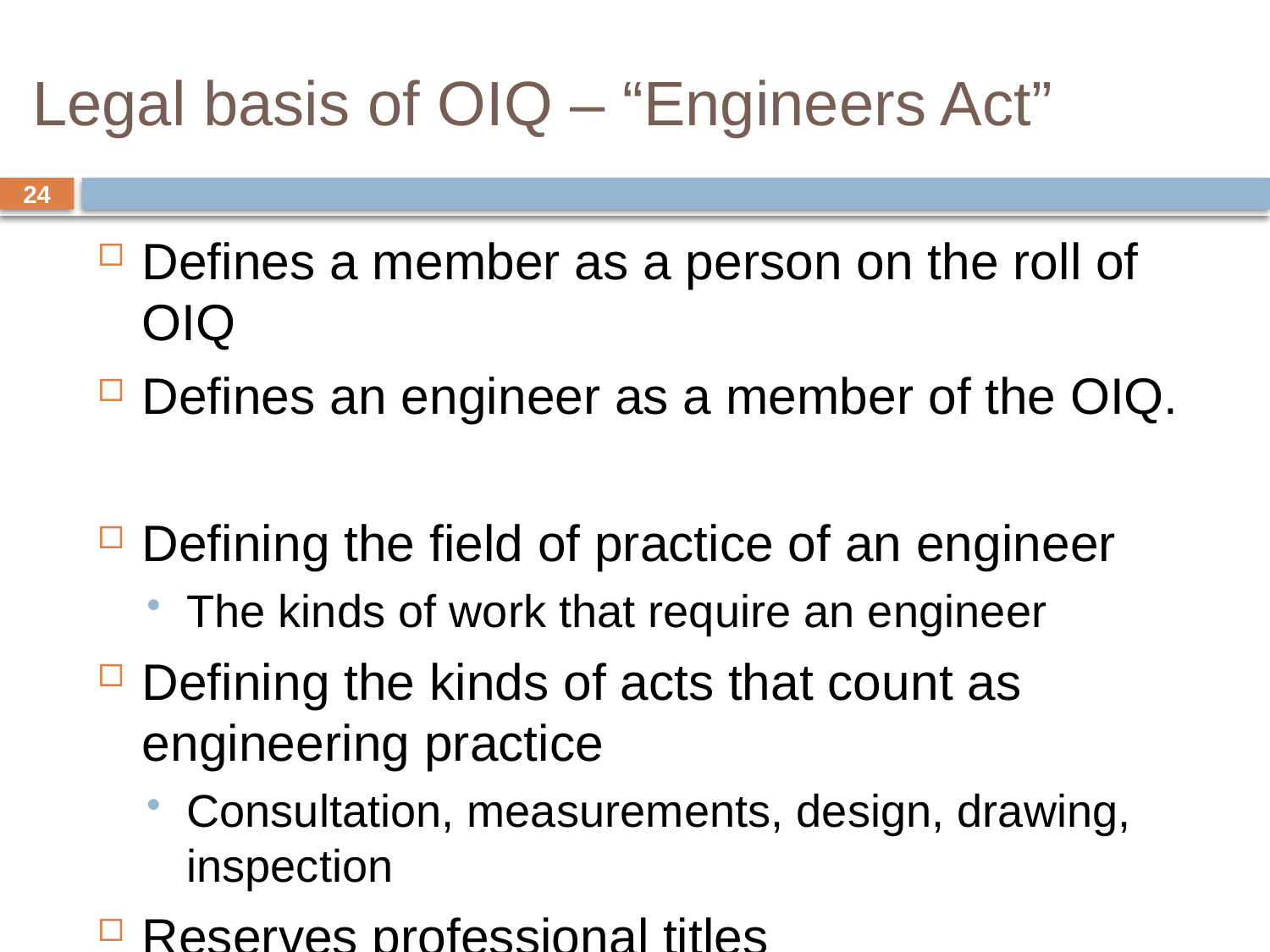

# Legal basis of OIQ – “Engineers Act”
24
Defines a member as a person on the roll of OIQ
Defines an engineer as a member of the OIQ.

Defining the field of practice of an engineer
The kinds of work that require an engineer
Defining the kinds of acts that count as engineering practice
Consultation, measurements, design, drawing, inspection
Reserves professional titles